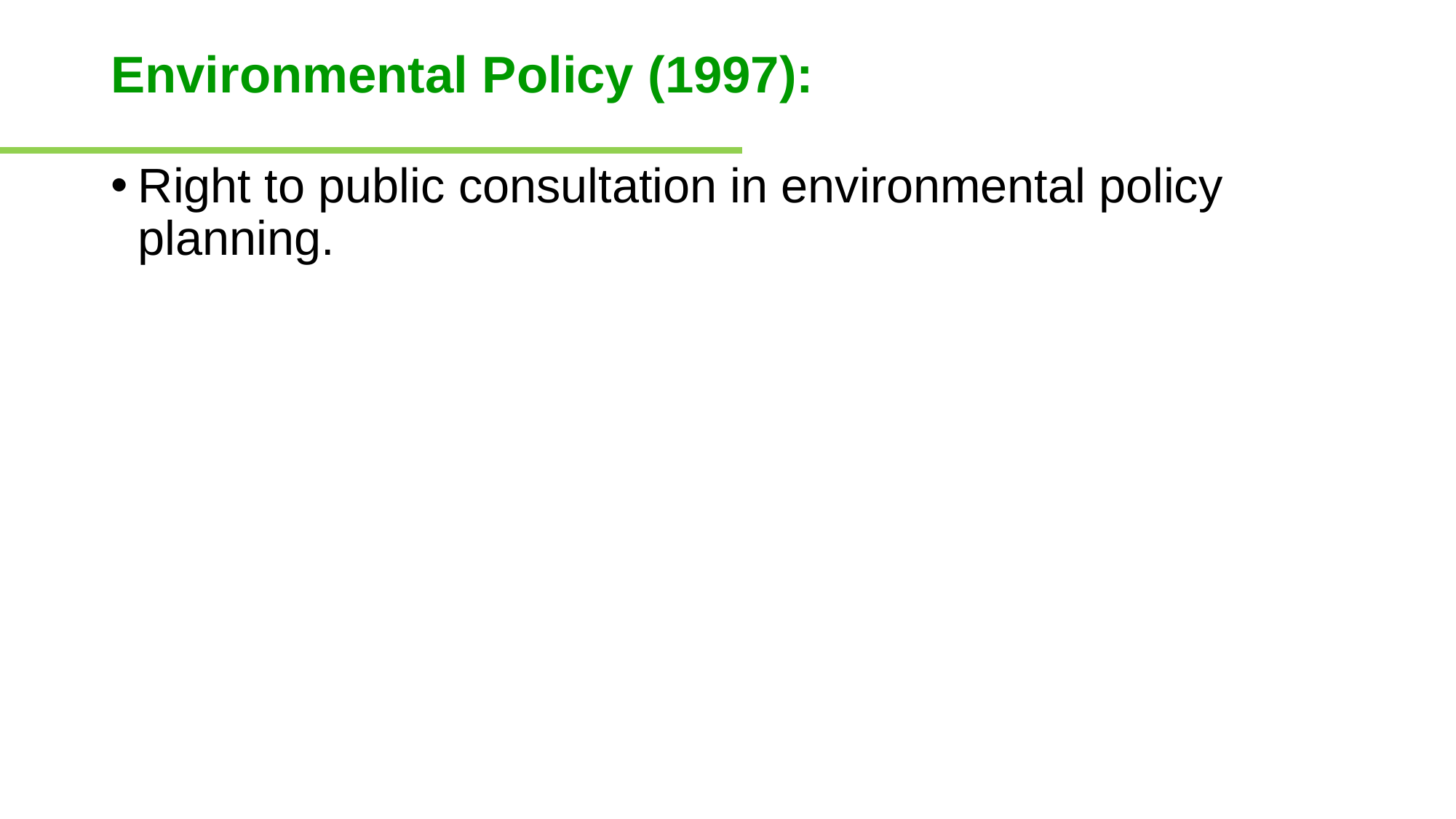

# Environmental Policy (1997):
Right to public consultation in environmental policy planning.